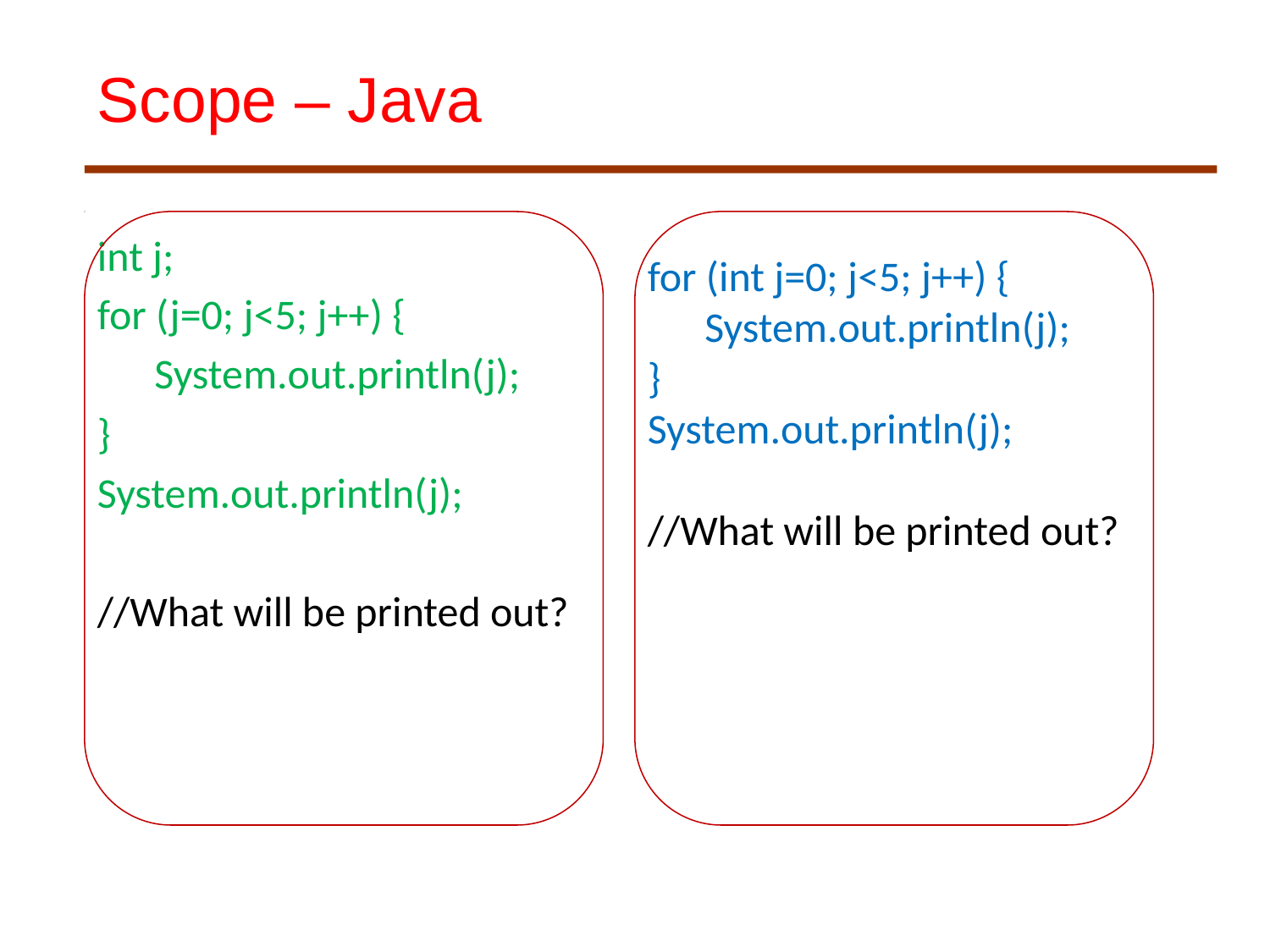

# Scope – Java

int j;
for (j=0; j<5; j++) {
      System.out.println(j);
}
System.out.println(j);

//What will be printed out?
for (int j=0; j<5; j++) {
      System.out.println(j);
}
System.out.println(j);

//What will be printed out?